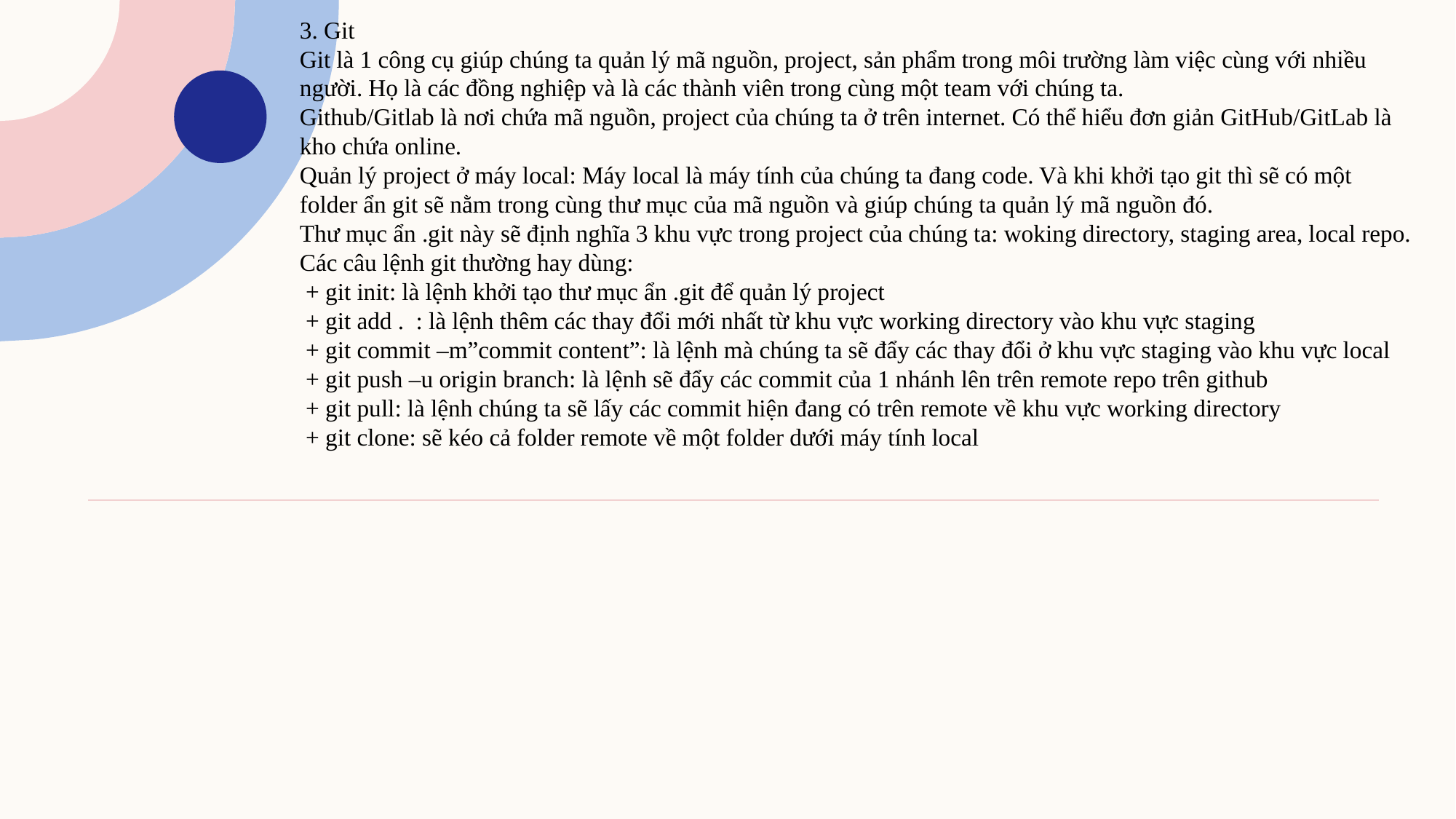

3. Git
Git là 1 công cụ giúp chúng ta quản lý mã nguồn, project, sản phẩm trong môi trường làm việc cùng với nhiều người. Họ là các đồng nghiệp và là các thành viên trong cùng một team với chúng ta.
Github/Gitlab là nơi chứa mã nguồn, project của chúng ta ở trên internet. Có thể hiểu đơn giản GitHub/GitLab là kho chứa online.
Quản lý project ở máy local: Máy local là máy tính của chúng ta đang code. Và khi khởi tạo git thì sẽ có một folder ẩn git sẽ nằm trong cùng thư mục của mã nguồn và giúp chúng ta quản lý mã nguồn đó.
Thư mục ẩn .git này sẽ định nghĩa 3 khu vực trong project của chúng ta: woking directory, staging area, local repo.
Các câu lệnh git thường hay dùng:
 + git init: là lệnh khởi tạo thư mục ẩn .git để quản lý project
 + git add .  : là lệnh thêm các thay đổi mới nhất từ khu vực working directory vào khu vực staging
 + git commit –m”commit content”: là lệnh mà chúng ta sẽ đẩy các thay đổi ở khu vực staging vào khu vực local
 + git push –u origin branch: là lệnh sẽ đẩy các commit của 1 nhánh lên trên remote repo trên github
 + git pull: là lệnh chúng ta sẽ lấy các commit hiện đang có trên remote về khu vực working directory
 + git clone: sẽ kéo cả folder remote về một folder dưới máy tính local